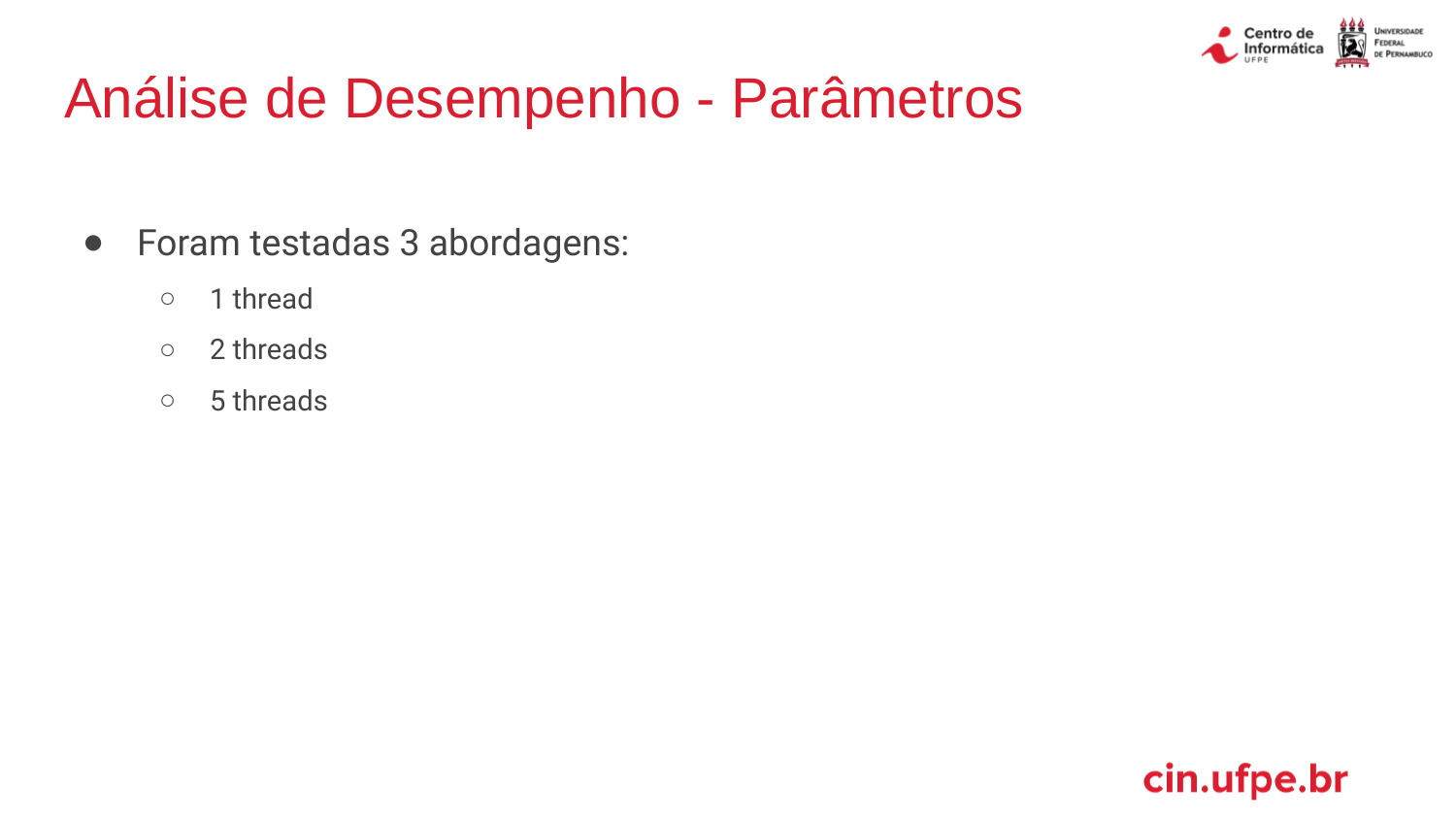

# Análise de Desempenho - Parâmetros
Foram testadas 3 abordagens:
1 thread
2 threads
5 threads